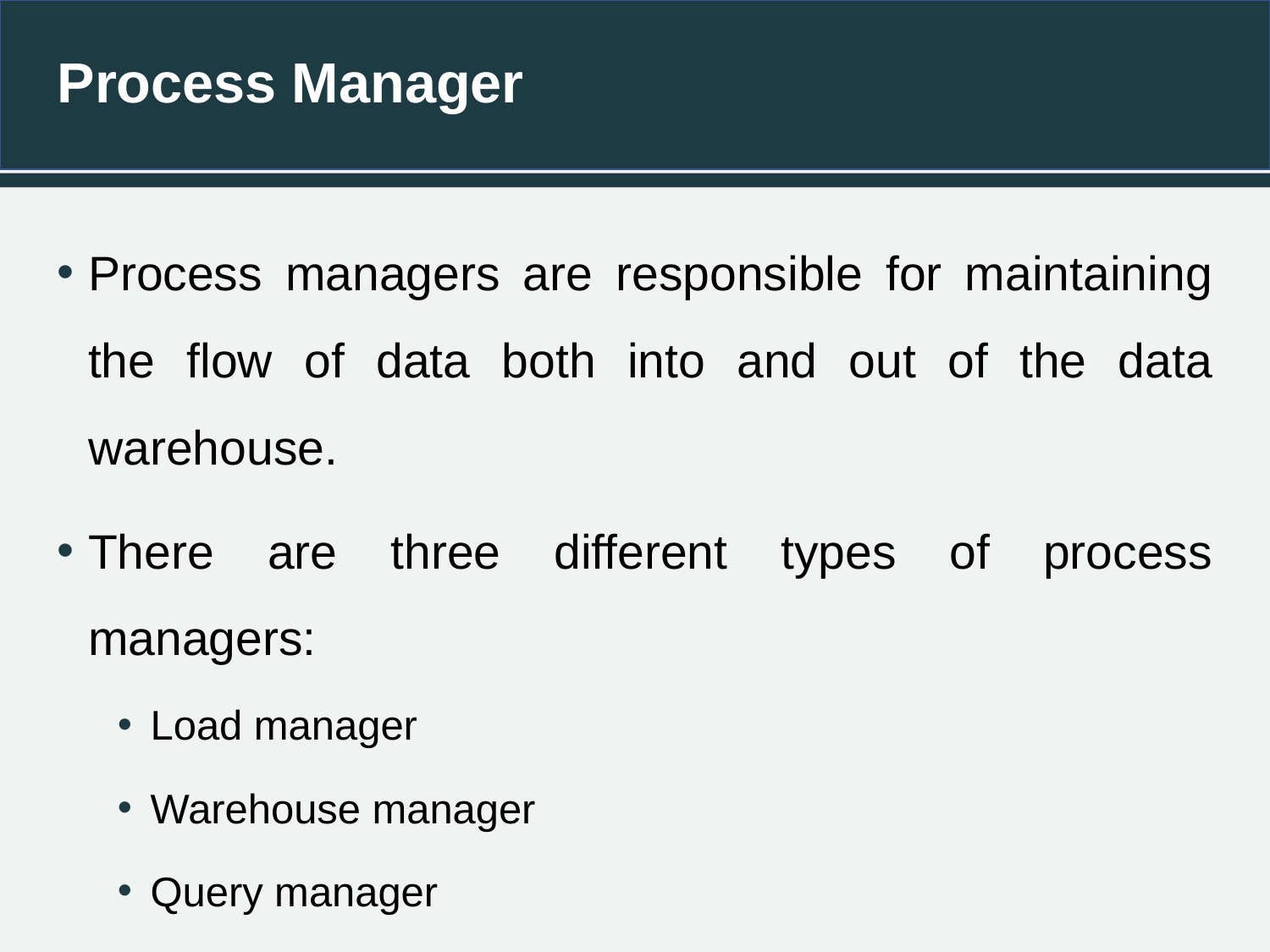

# Process Manager
Process managers are responsible for maintaining the flow of data both into and out of the data warehouse.
There are three different types of process managers:
Load manager
Warehouse manager
Query manager